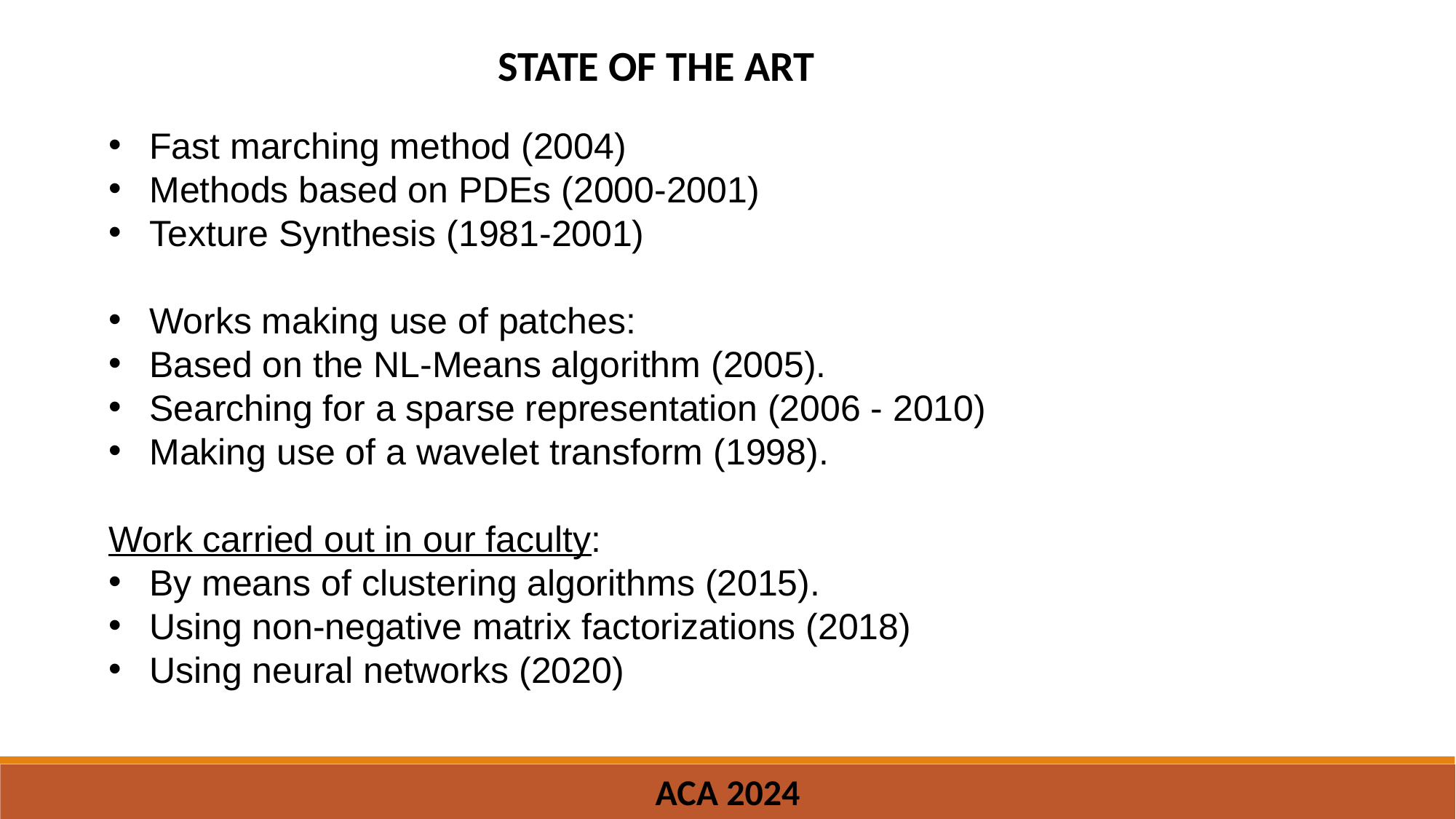

STATE OF THE ART
Fast marching method (2004)
Methods based on PDEs (2000-2001)
Texture Synthesis (1981-2001)

Works making use of patches:
Based on the NL-Means algorithm (2005).
Searching for a sparse representation (2006 - 2010)
Making use of a wavelet transform (1998).

Work carried out in our faculty:
By means of clustering algorithms (2015).
Using non-negative matrix factorizations (2018)
Using neural networks (2020)
ACA 2024